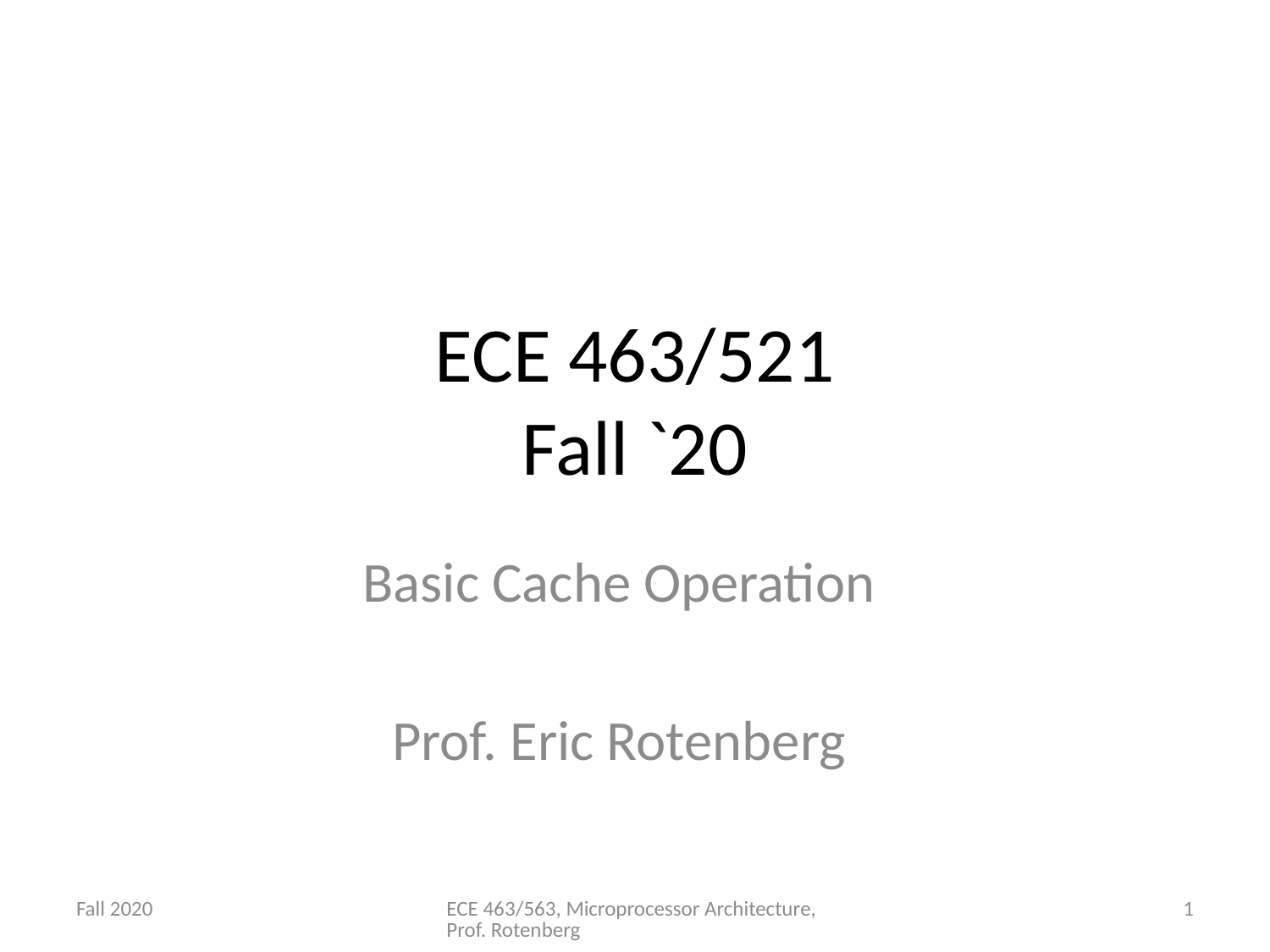

# ECE 463/521 Fall `20
Basic Cache Operation

Prof. Eric Rotenberg
Fall 2020
ECE 463/563, Microprocessor Architecture, Prof. Rotenberg
1